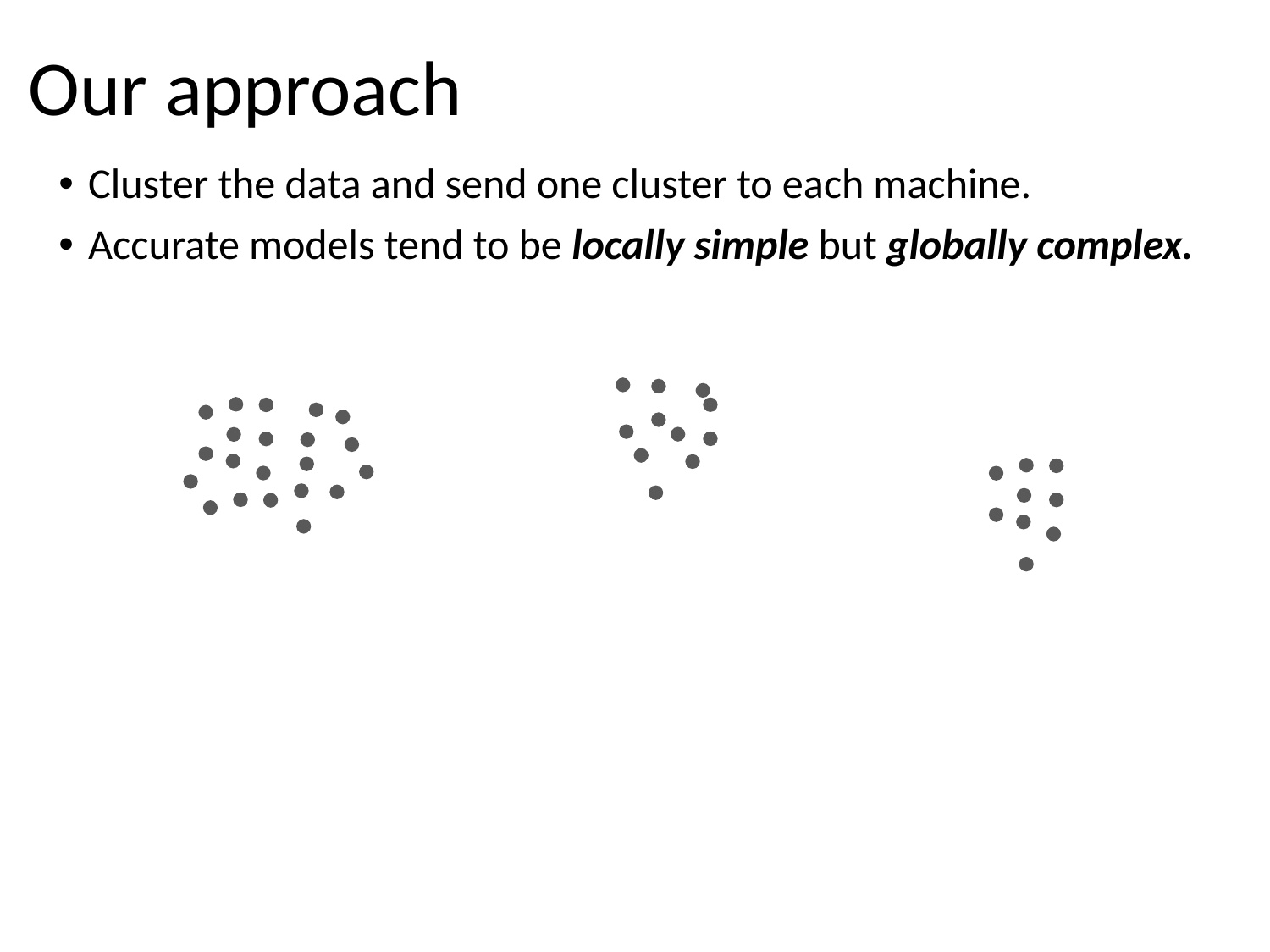

# Our approach
Cluster the data and send one cluster to each machine.
Accurate models tend to be locally simple but globally complex.